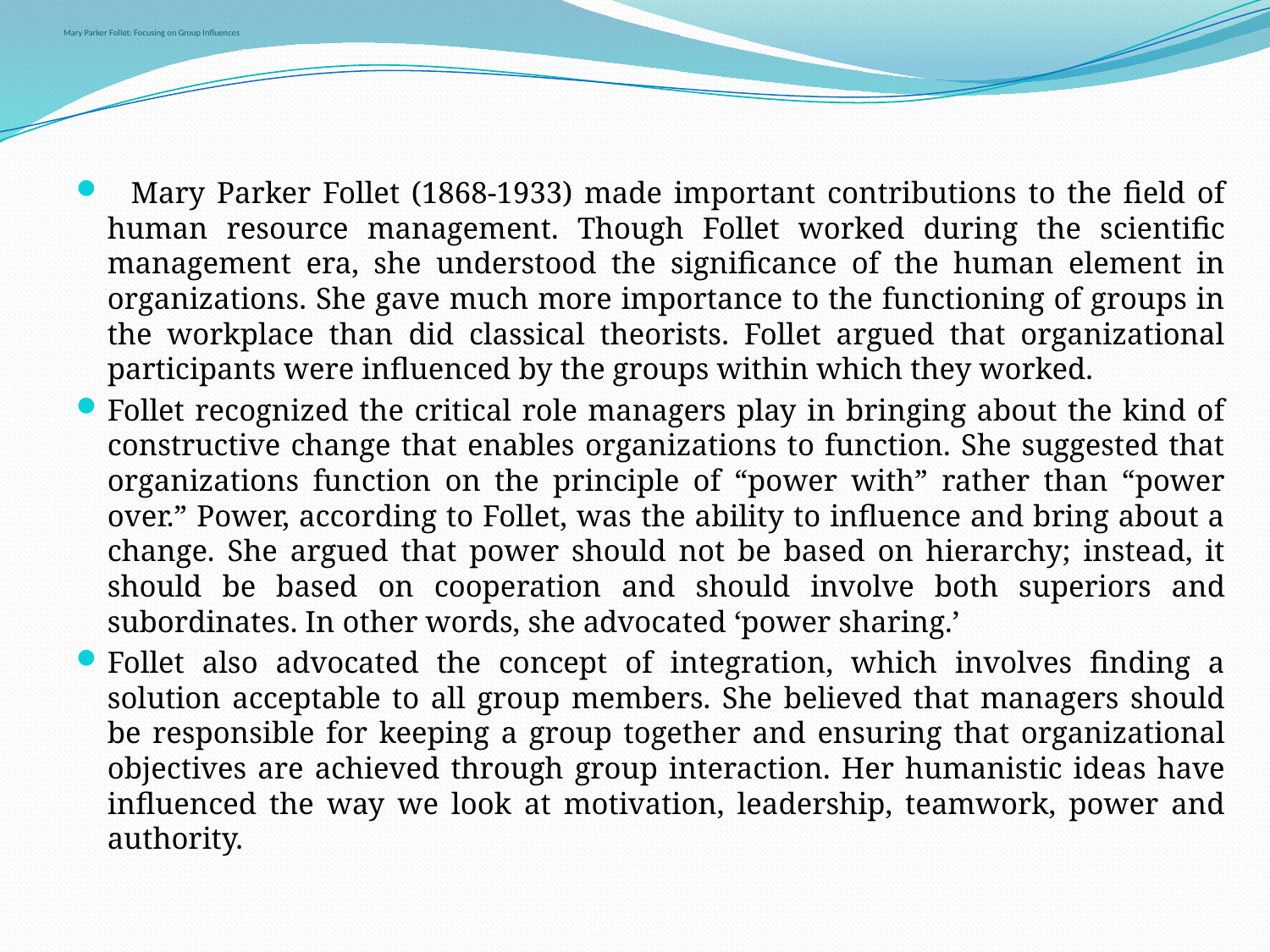

# Mary Parker Follet: Focusing on Group Influences

  Mary Parker Follet (1868-1933) made important contributions to the field of human resource management. Though Follet worked during the scientific management era, she understood the significance of the human element in organizations. She gave much more importance to the functioning of groups in the workplace than did classical theorists. Follet argued that organizational participants were influenced by the groups within which they worked.
Follet recognized the critical role managers play in bringing about the kind of constructive change that enables organizations to function. She suggested that organizations function on the principle of “power with” rather than “power over.” Power, according to Follet, was the ability to influence and bring about a change. She argued that power should not be based on hierarchy; instead, it should be based on cooperation and should involve both superiors and subordinates. In other words, she advocated ‘power sharing.’
Follet also advocated the concept of integration, which involves finding a solution acceptable to all group members. She believed that managers should be responsible for keeping a group together and ensuring that organizational objectives are achieved through group interaction. Her humanistic ideas have influenced the way we look at motivation, leadership, teamwork, power and authority.